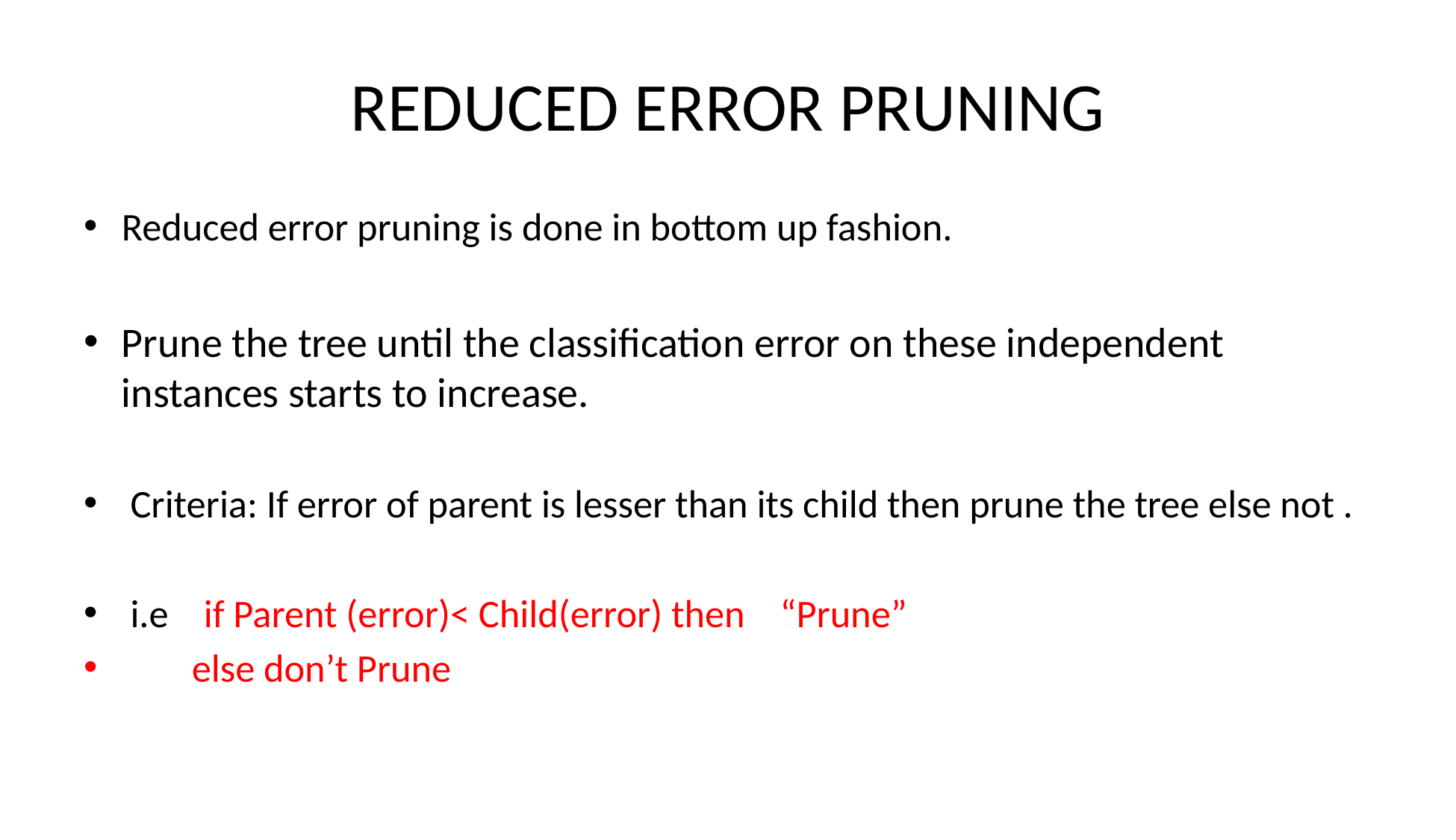

# REDUCED ERROR PRUNING
Reduced error pruning is done in bottom up fashion.

Prune the tree until the classification error on these independent instances starts to increase.

 Criteria: If error of parent is lesser than its child then prune the tree else not .

 i.e    if Parent (error)< Child(error) then    “Prune”
        else don’t Prune